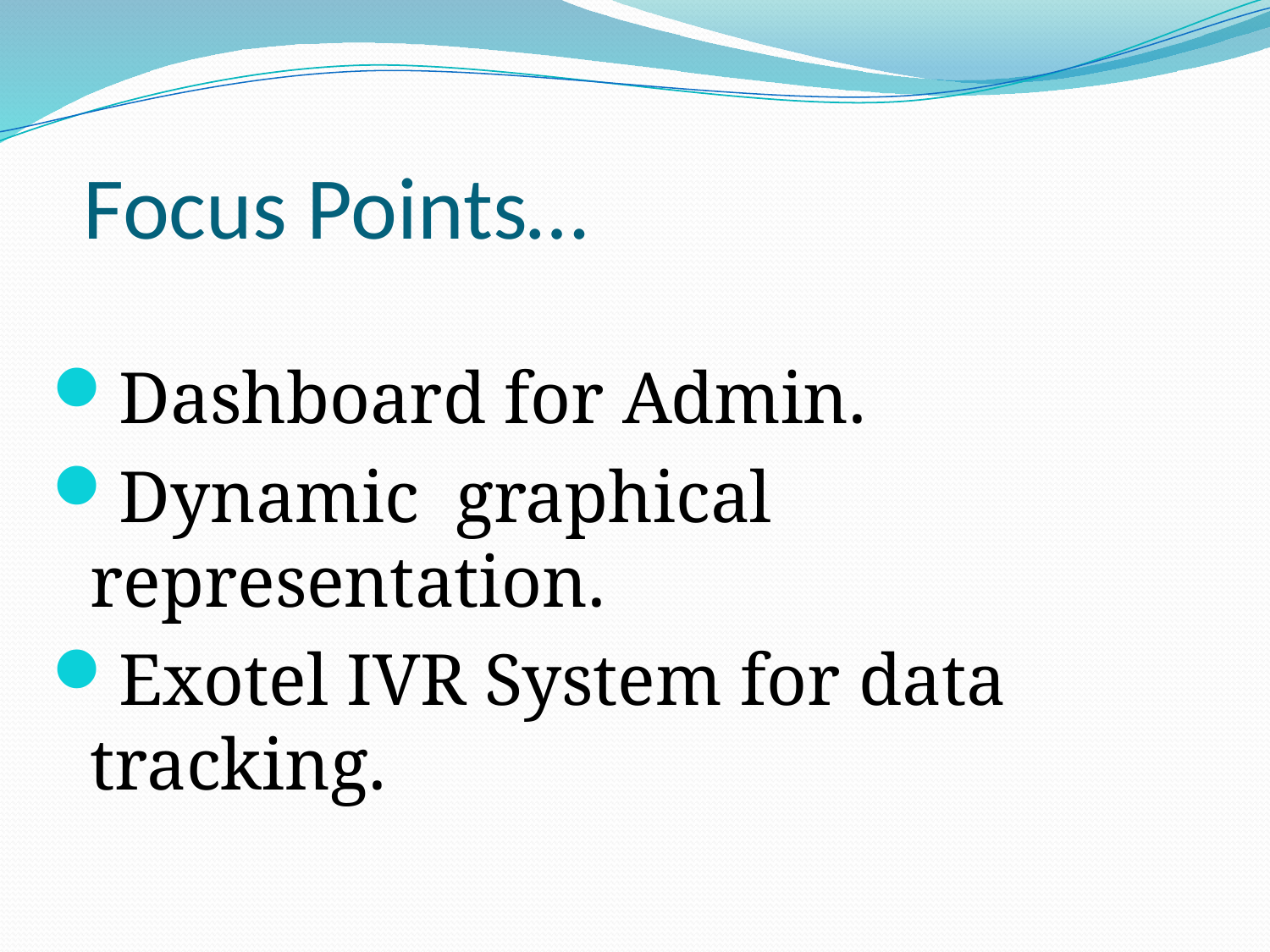

# Focus Points…
Dashboard for Admin.
Dynamic  graphical representation.
Exotel IVR System for data tracking.